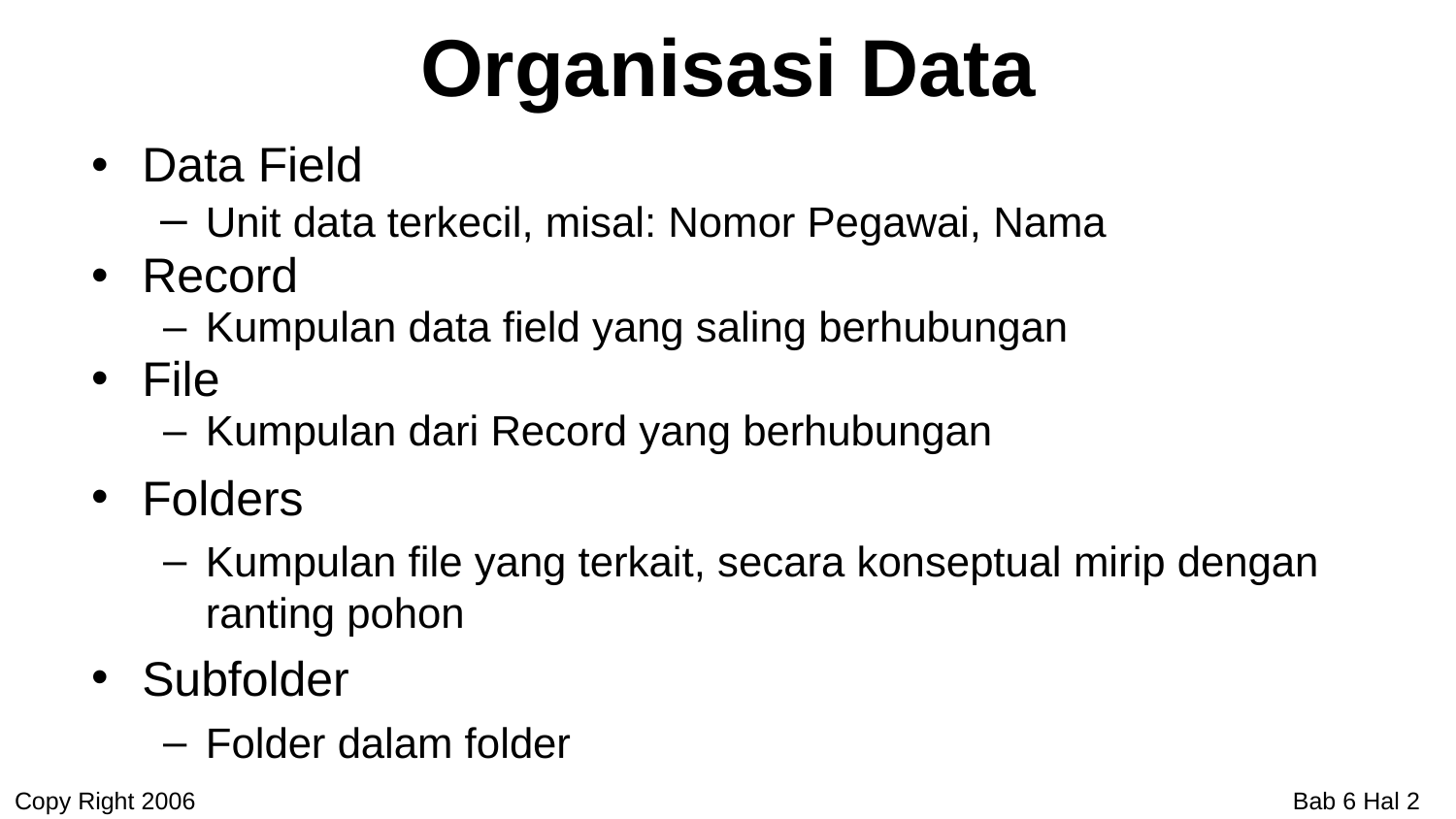

# Organisasi Data
Data Field
Unit data terkecil, misal: Nomor Pegawai, Nama
Record
Kumpulan data field yang saling berhubungan
File
Kumpulan dari Record yang berhubungan
Folders
Kumpulan file yang terkait, secara konseptual mirip dengan ranting pohon
Subfolder
Folder dalam folder